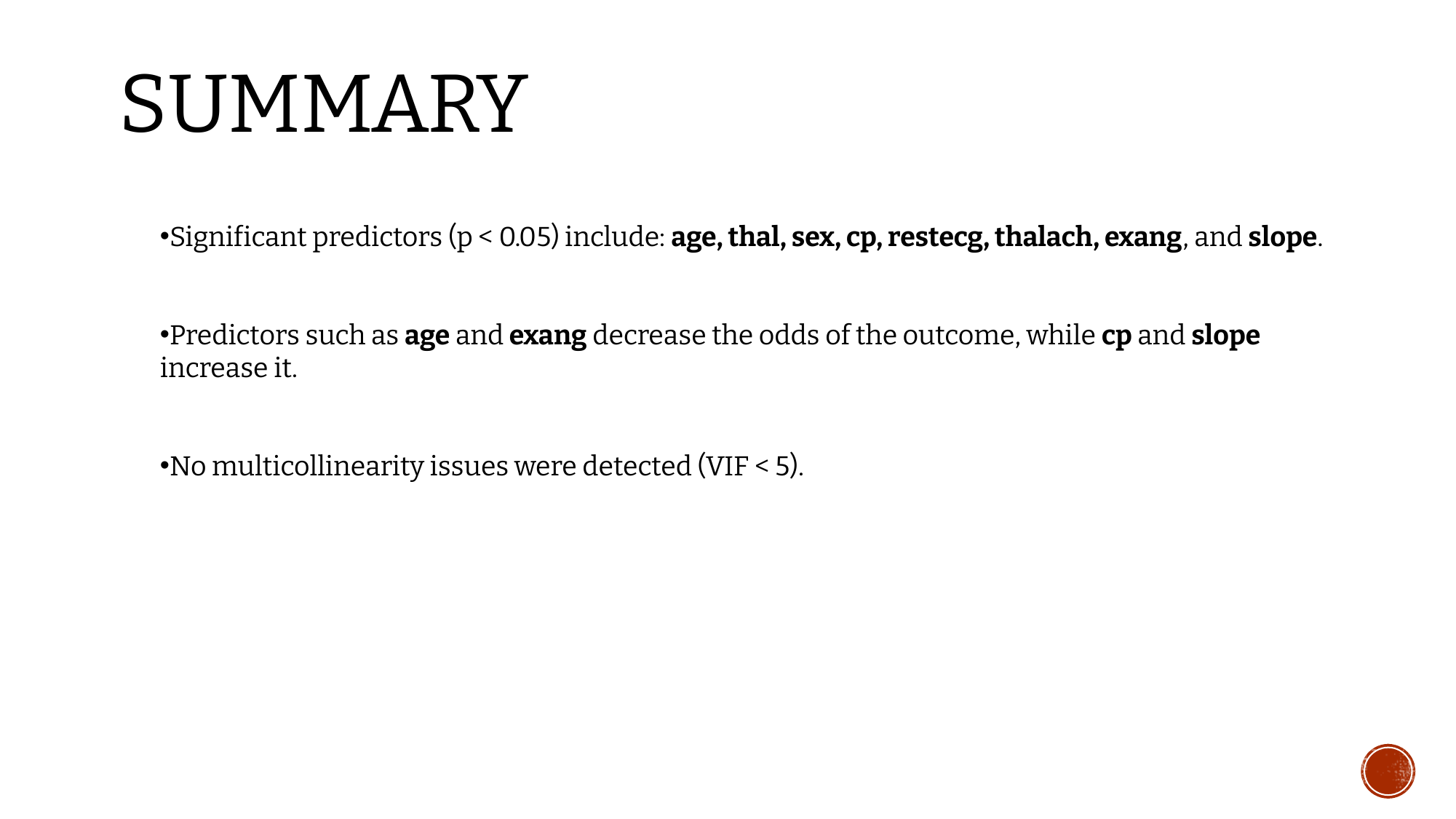

Summary
Significant predictors (p < 0.05) include: age, thal, sex, cp, restecg, thalach, exang, and slope.

Predictors such as age and exang decrease the odds of the outcome, while cp and slope increase it.

No multicollinearity issues were detected (VIF < 5).